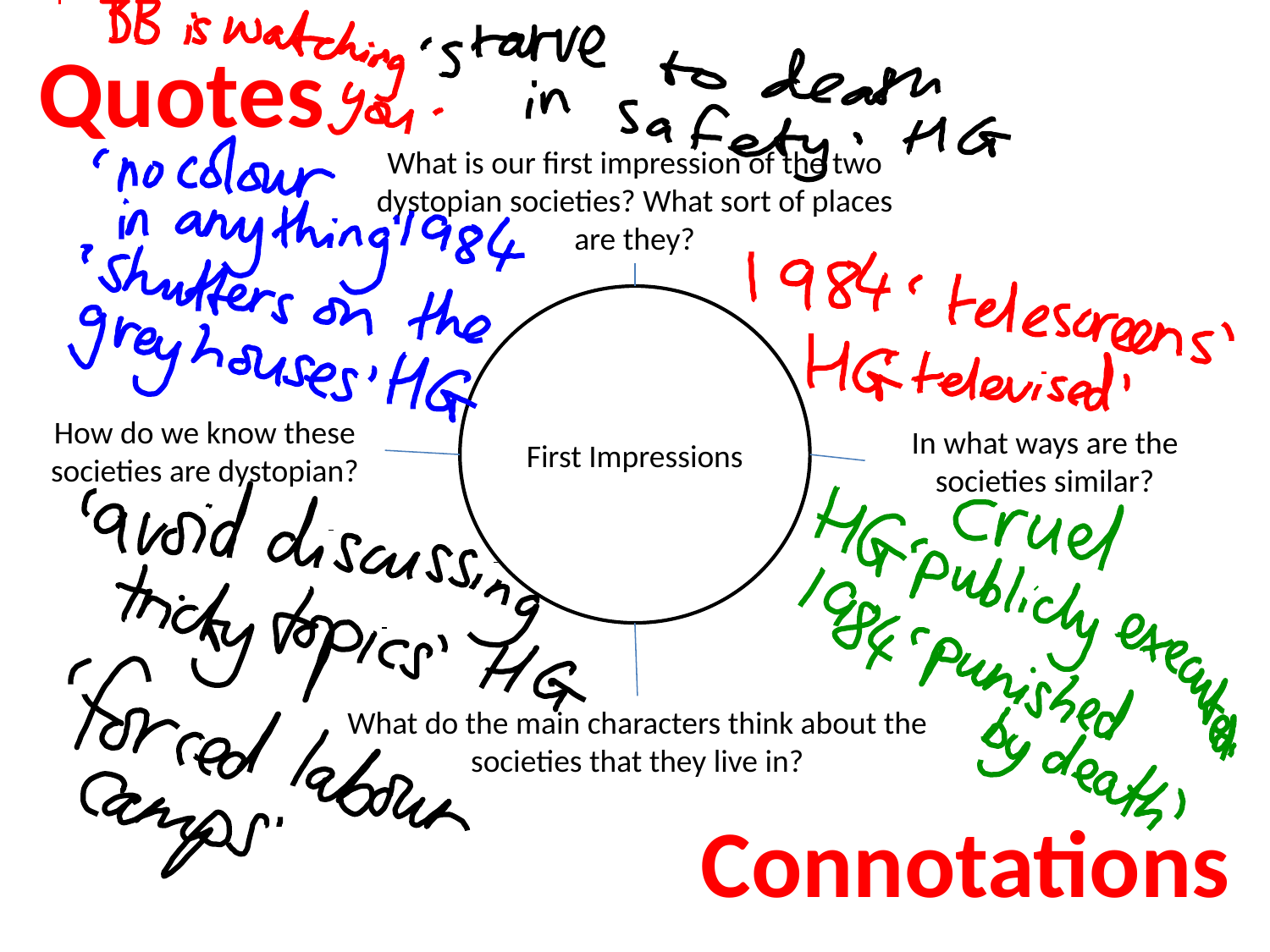

Quotes

What is our first impression of the two dystopian societies? What sort of places are they?

First Impressions

How do we know these societies are dystopian?
In what ways are the societies similar?

What do the main characters think about the societies that they live in?

Connotations